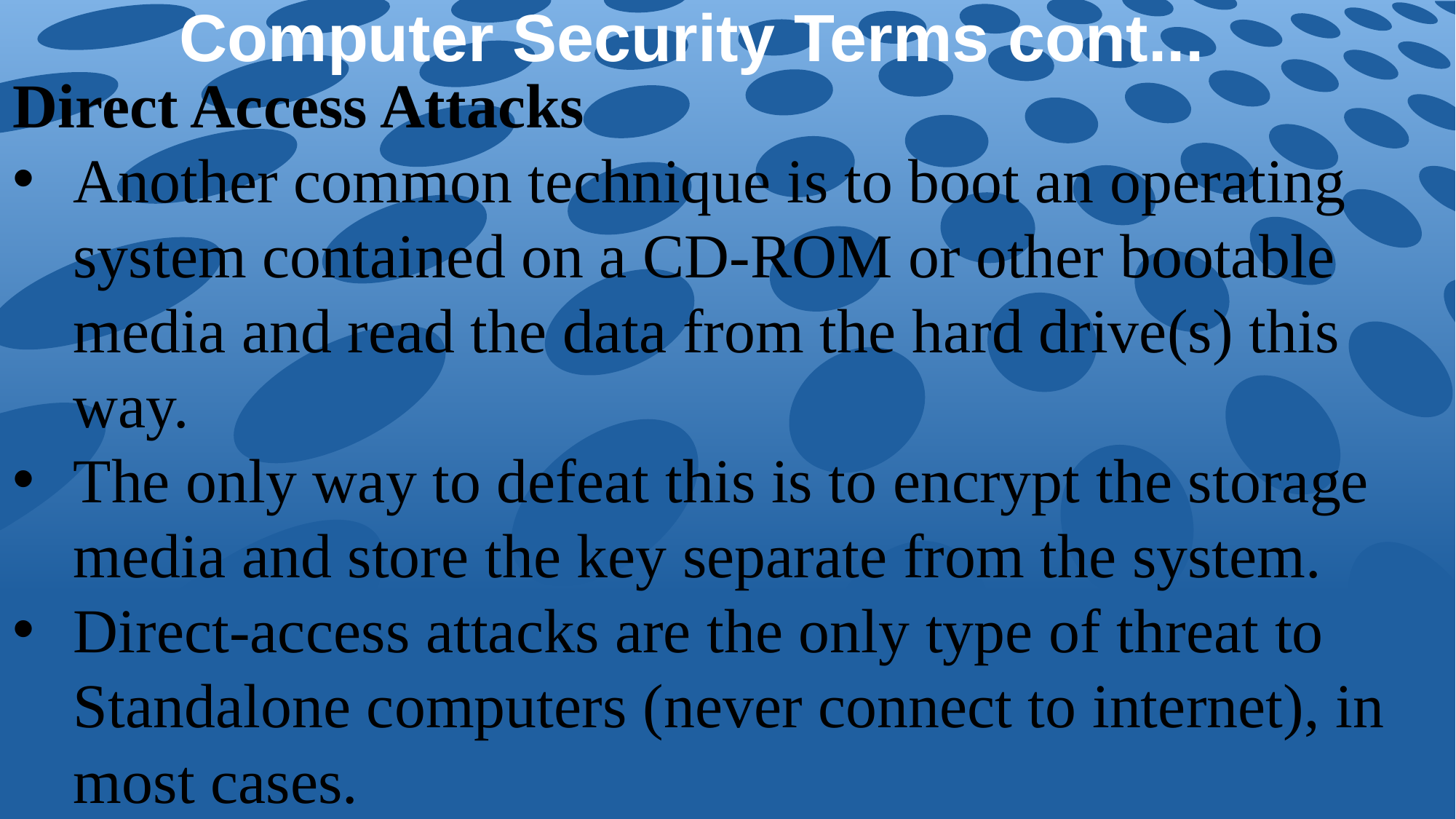

# Computer Security Terms cont...
Direct Access Attacks
Another common technique is to boot an operating system contained on a CD-ROM or other bootable media and read the data from the hard drive(s) this way.
The only way to defeat this is to encrypt the storage media and store the key separate from the system.
Direct-access attacks are the only type of threat to Standalone computers (never connect to internet), in most cases.